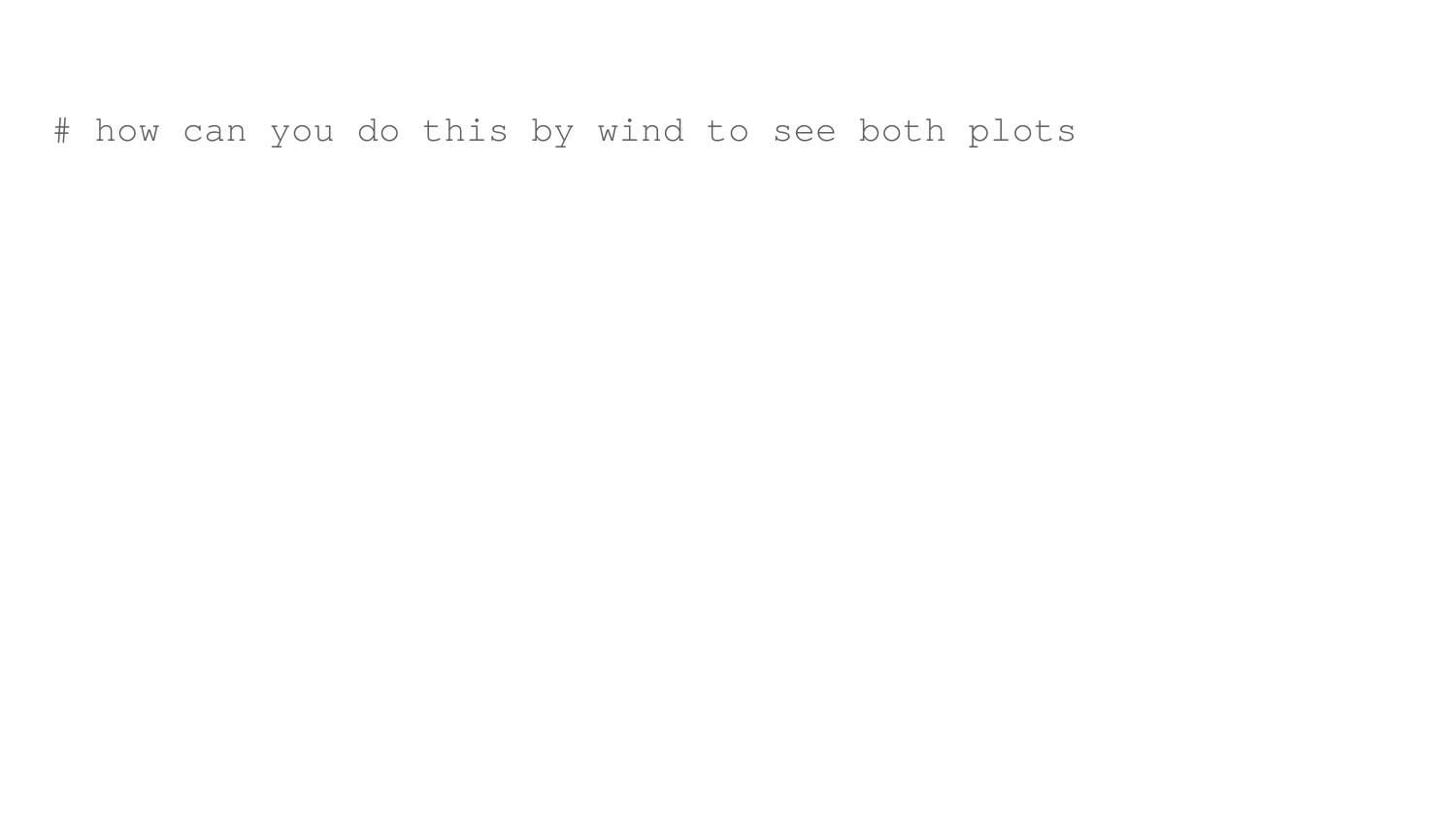

# how can you do this by wind to see both plots